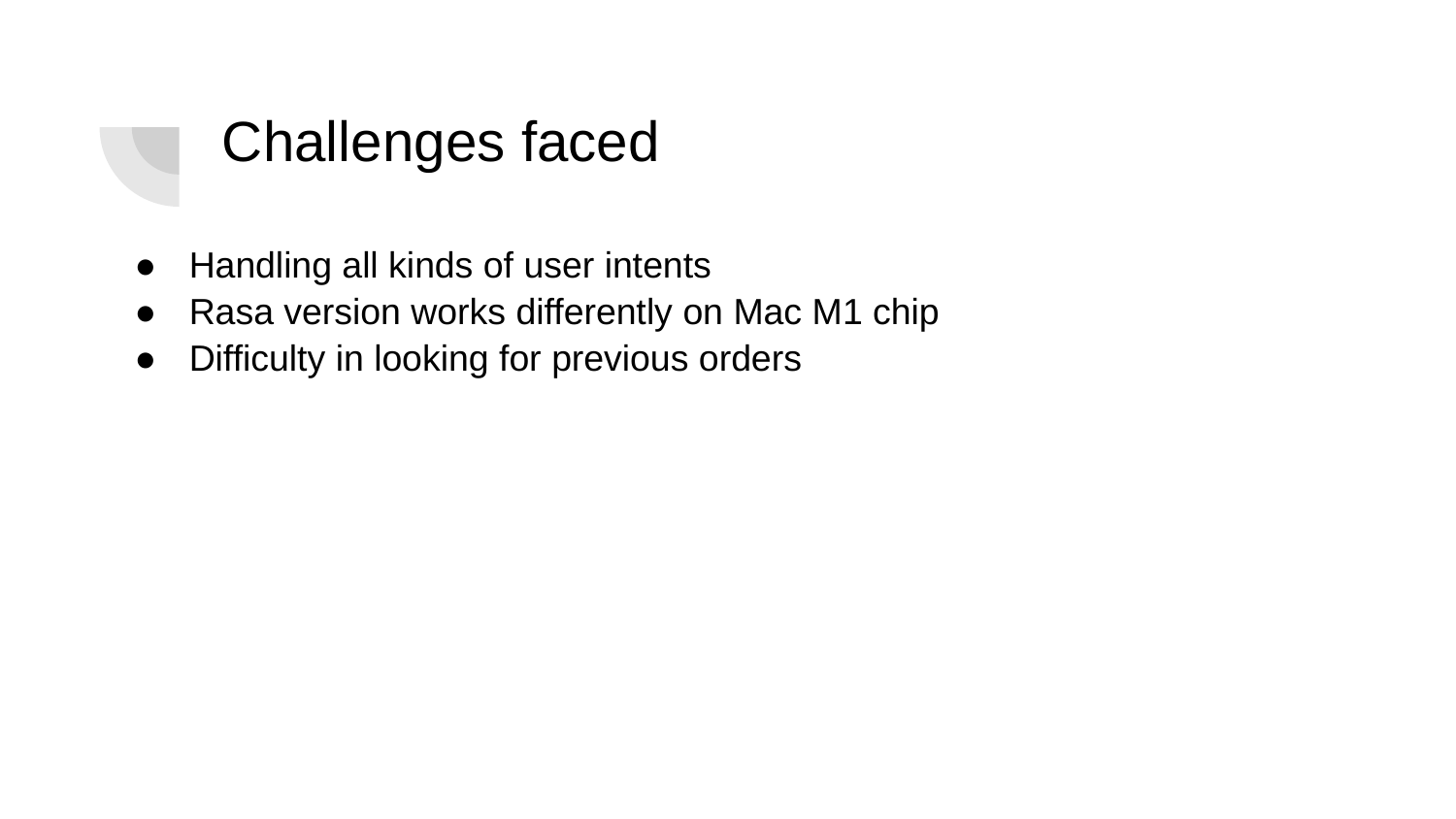

# Challenges faced
Handling all kinds of user intents
Rasa version works differently on Mac M1 chip
Difficulty in looking for previous orders